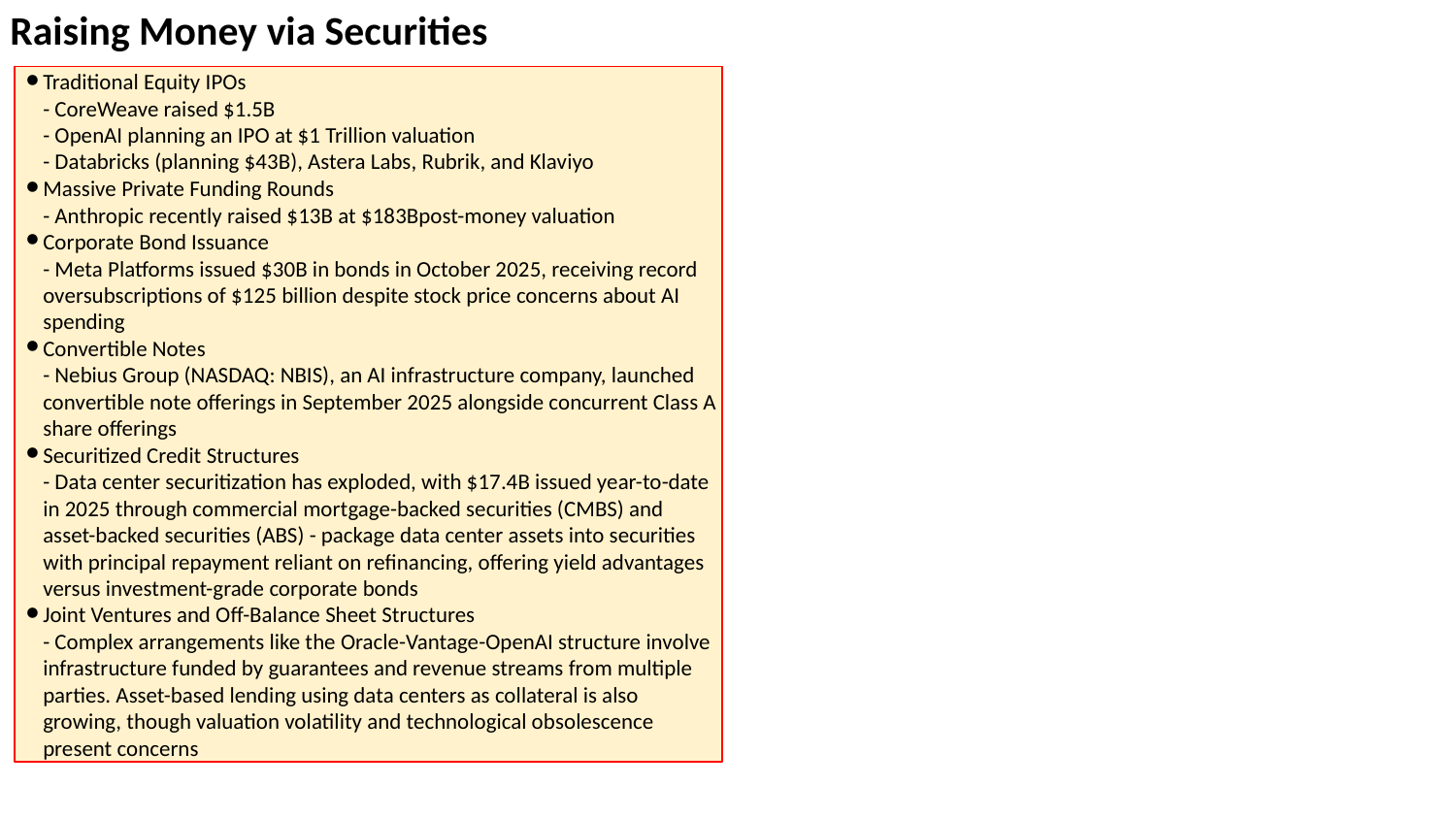

Raising Money via Securities
Traditional Equity IPOs
- CoreWeave raised $1.5B
- OpenAI planning an IPO at $1 Trillion valuation
- Databricks (planning $43B), Astera Labs, Rubrik, and Klaviyo
Massive Private Funding Rounds
- Anthropic recently raised $13B at $183Bpost-money valuation
Corporate Bond Issuance
- Meta Platforms issued $30B in bonds in October 2025, receiving record oversubscriptions of $125 billion despite stock price concerns about AI spending
Convertible Notes
- Nebius Group (NASDAQ: NBIS), an AI infrastructure company, launched convertible note offerings in September 2025 alongside concurrent Class A share offerings
Securitized Credit Structures
- Data center securitization has exploded, with $17.4B issued year-to-date in 2025 through commercial mortgage-backed securities (CMBS) and asset-backed securities (ABS) - package data center assets into securities with principal repayment reliant on refinancing, offering yield advantages versus investment-grade corporate bonds
Joint Ventures and Off-Balance Sheet Structures
- Complex arrangements like the Oracle-Vantage-OpenAI structure involve infrastructure funded by guarantees and revenue streams from multiple parties. Asset-based lending using data centers as collateral is also growing, though valuation volatility and technological obsolescence present concerns